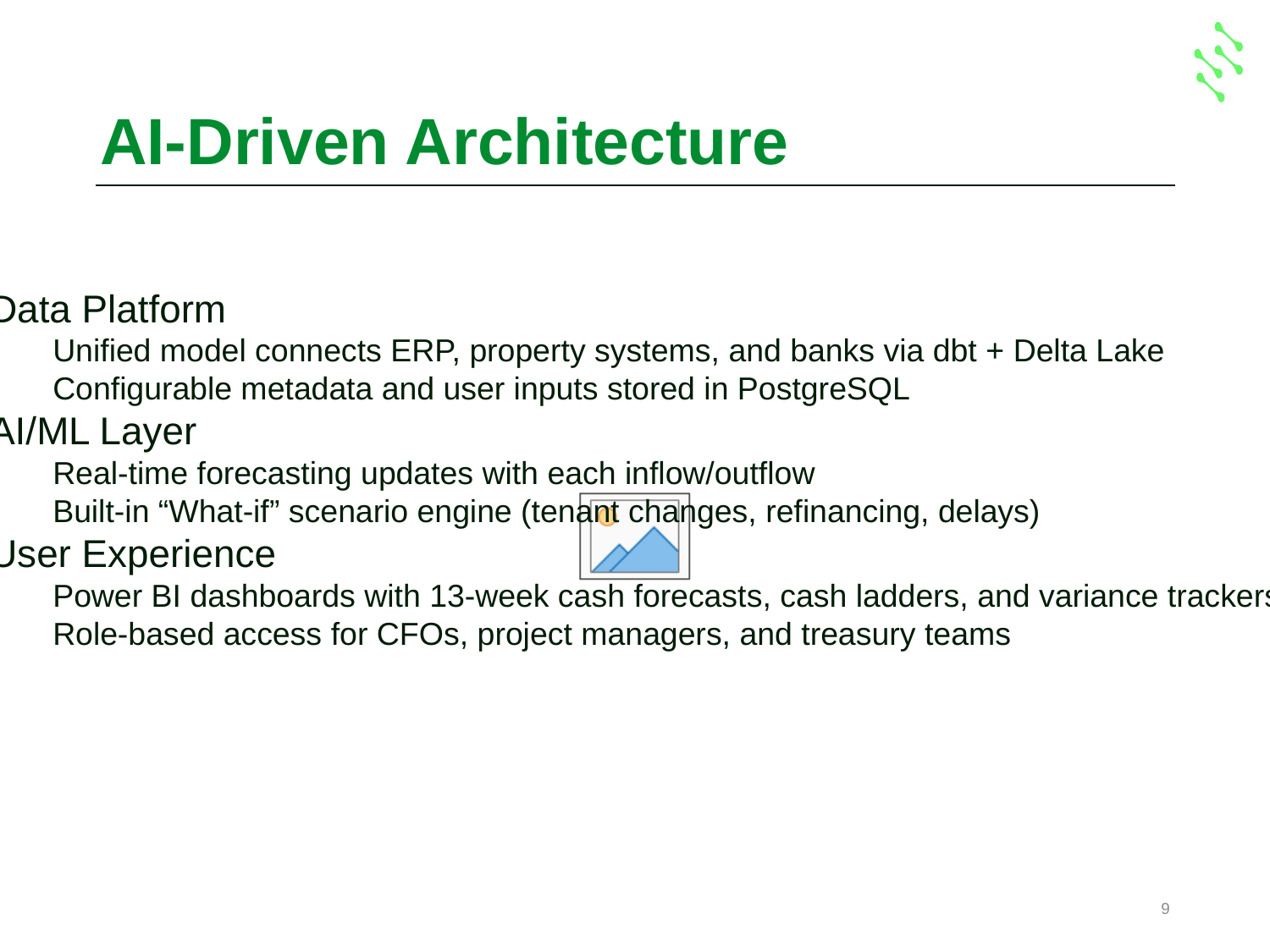

# AI-Driven Architecture
Data Platform
Unified model connects ERP, property systems, and banks via dbt + Delta Lake
Configurable metadata and user inputs stored in PostgreSQL
AI/ML Layer
Real-time forecasting updates with each inflow/outflow
Built-in “What-if” scenario engine (tenant changes, refinancing, delays)
User Experience
Power BI dashboards with 13-week cash forecasts, cash ladders, and variance trackers
Role-based access for CFOs, project managers, and treasury teams
9